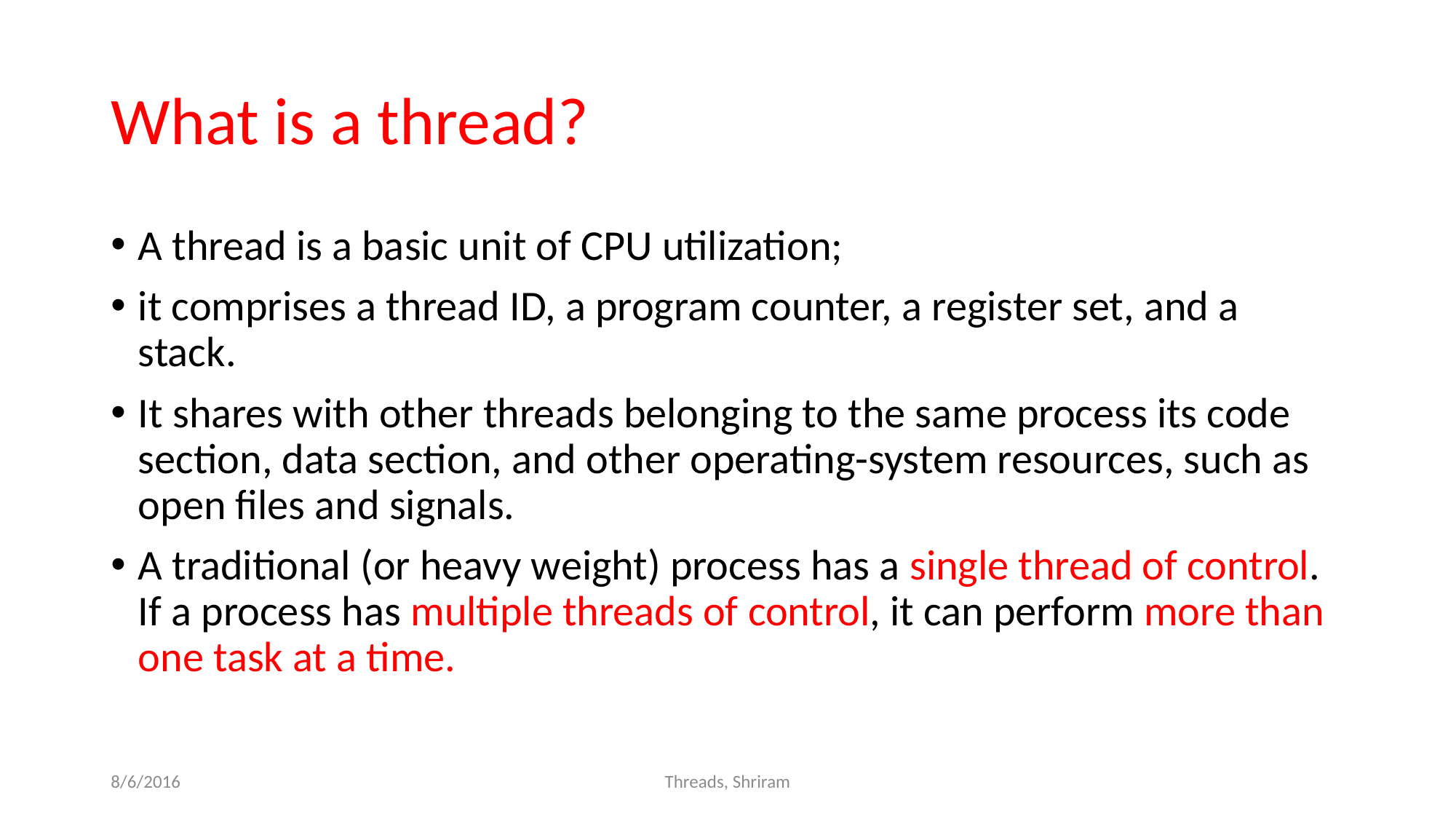

# What is a thread?
A thread is a basic unit of CPU utilization;
it comprises a thread ID, a program counter, a register set, and a stack.
It shares with other threads belonging to the same process its code section, data section, and other operating-system resources, such as open files and signals.
A traditional (or heavy weight) process has a single thread of control. If a process has multiple threads of control, it can perform more than one task at a time.
8/6/2016
Threads, Shriram